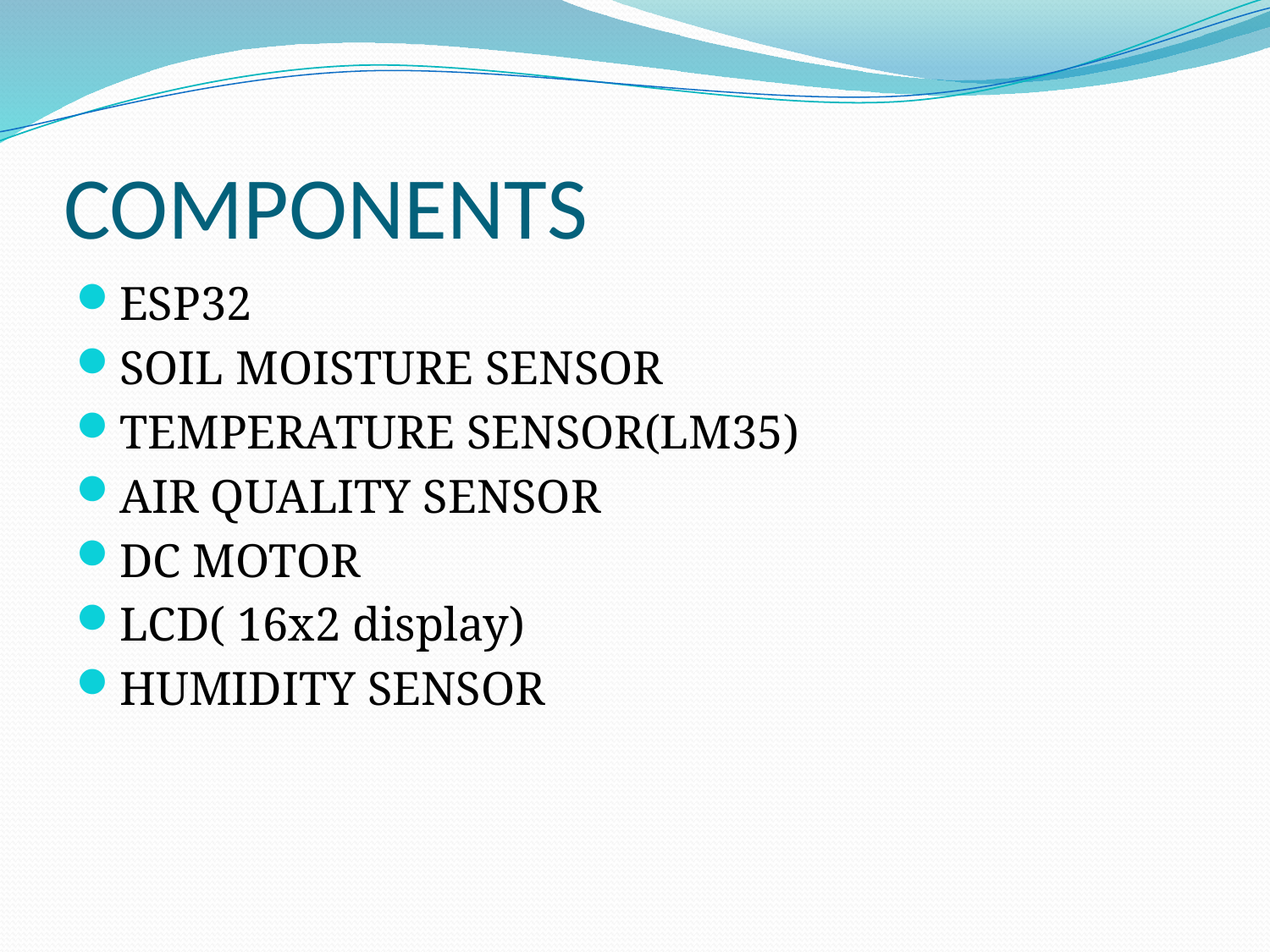

# COMPONENTS
ESP32
SOIL MOISTURE SENSOR
TEMPERATURE SENSOR(LM35)
AIR QUALITY SENSOR
DC MOTOR
LCD( 16x2 display)
HUMIDITY SENSOR